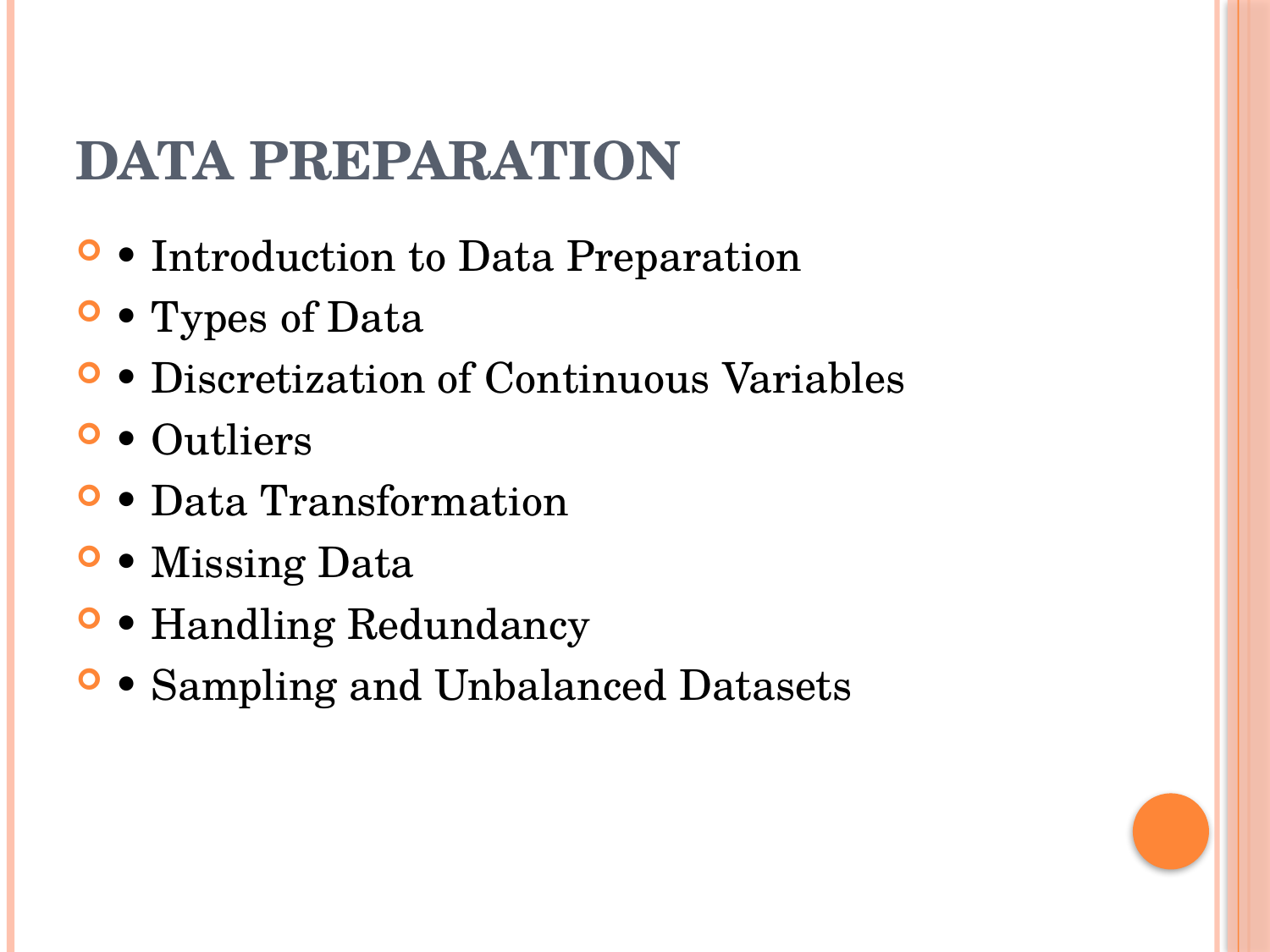

# Data Preparation
• Introduction to Data Preparation
• Types of Data
• Discretization of Continuous Variables
• Outliers
• Data Transformation
• Missing Data
• Handling Redundancy
• Sampling and Unbalanced Datasets